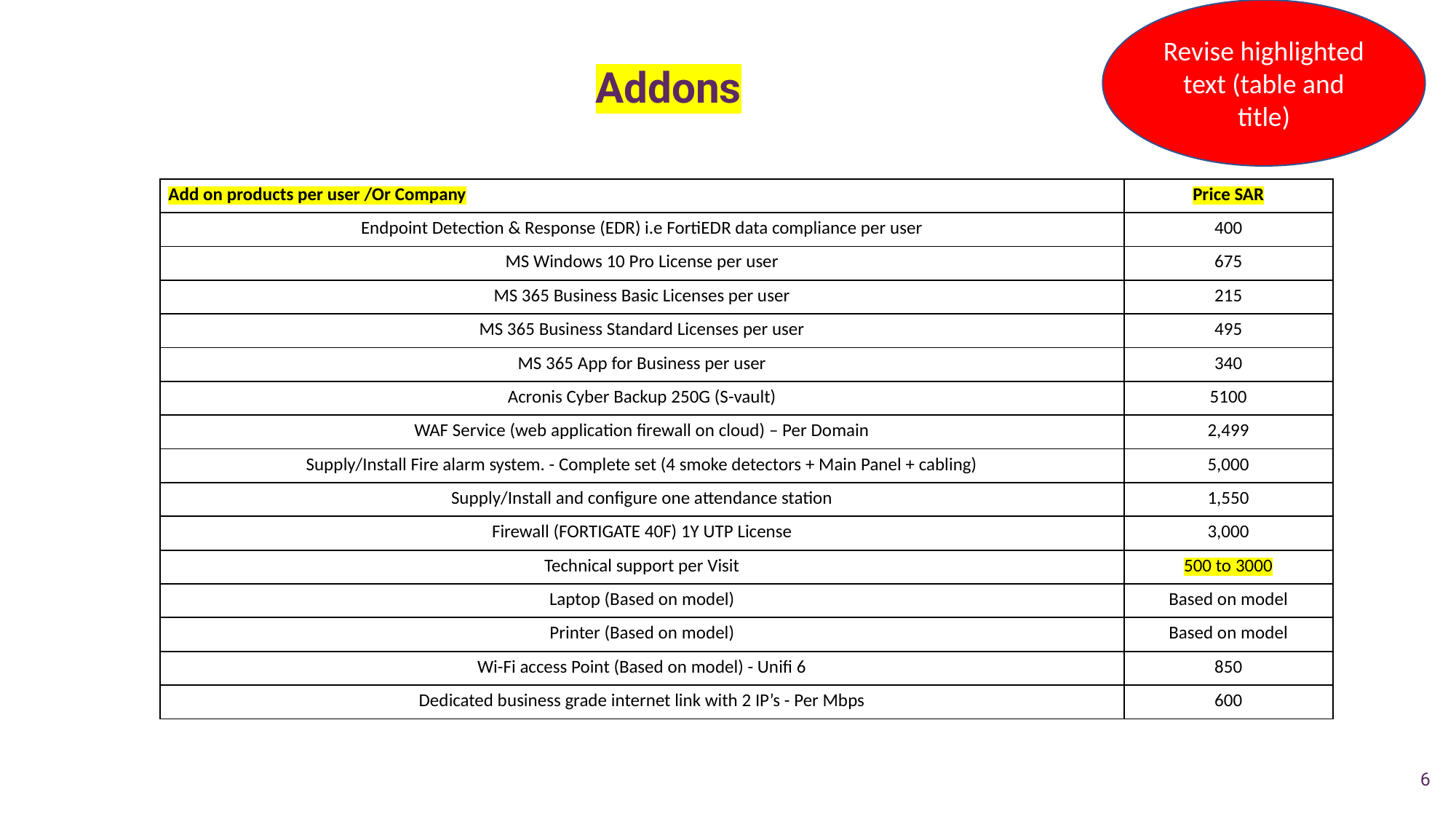

Revise highlighted text (table and title)
Addons
Service Description
Price
| Add on products per user /Or Company | Price SAR |
| --- | --- |
| Endpoint Detection & Response (EDR) i.e FortiEDR data compliance per user | 400 |
| MS Windows 10 Pro License per user | 675 |
| MS 365 Business Basic Licenses per user | 215 |
| MS 365 Business Standard Licenses per user | 495 |
| MS 365 App for Business per user | 340 |
| Acronis Cyber Backup 250G (S-vault) | 5100 |
| WAF Service (web application firewall on cloud) – Per Domain | 2,499 |
| Supply/Install Fire alarm system. - Complete set (4 smoke detectors + Main Panel + cabling) | 5,000 |
| Supply/Install and configure one attendance station | 1,550 |
| Firewall (FORTIGATE 40F) 1Y UTP License | 3,000 |
| Technical support per Visit | 500 to 3000 |
| Laptop (Based on model) | Based on model |
| Printer (Based on model) | Based on model |
| Wi-Fi access Point (Based on model) - Unifi 6 | 850 |
| Dedicated business grade internet link with 2 IP’s - Per Mbps | 600 |
6